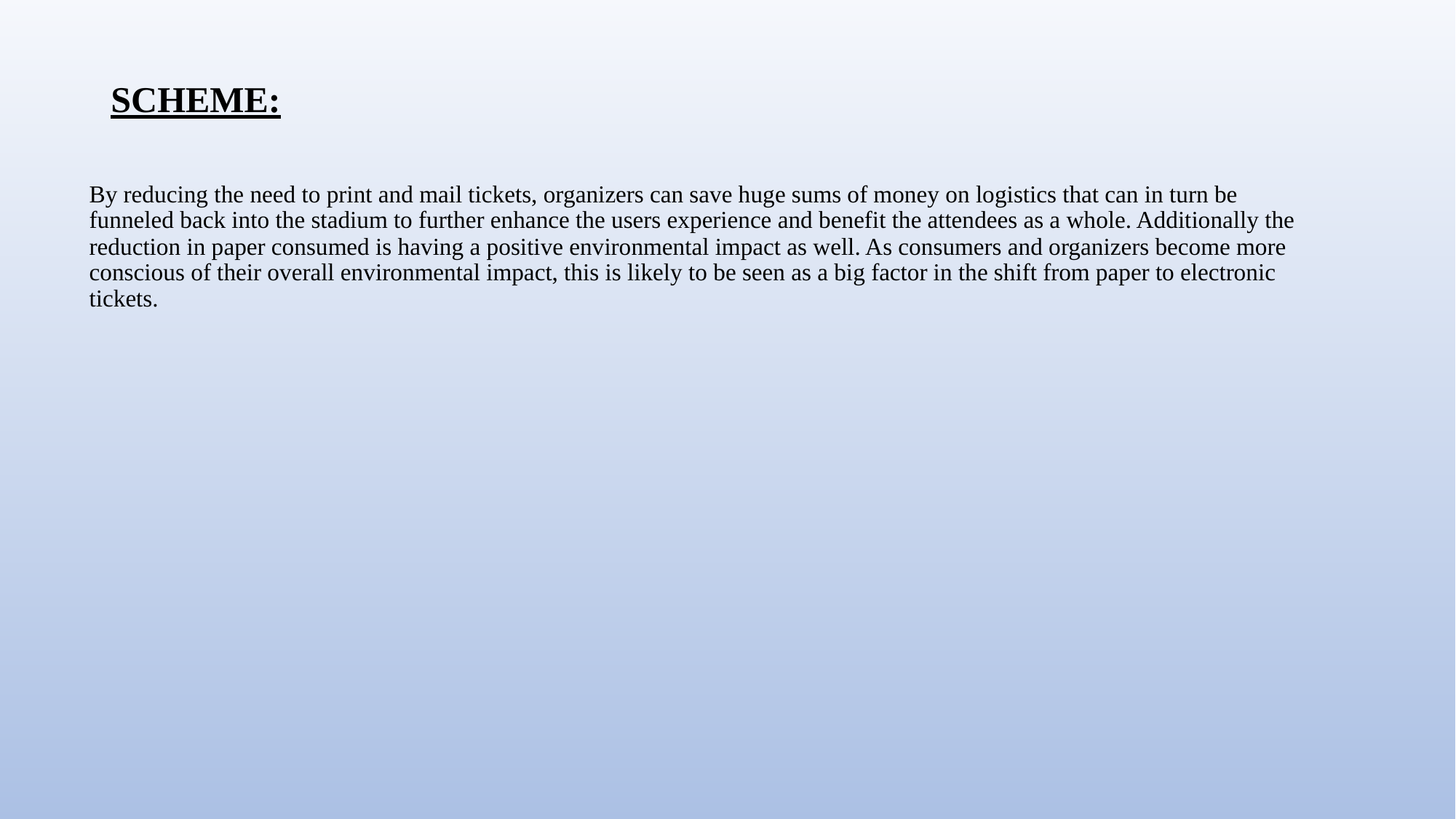

# SCHEME:
By reducing the need to print and mail tickets, organizers can save huge sums of money on logistics that can in turn be funneled back into the stadium to further enhance the users experience and benefit the attendees as a whole. Additionally the reduction in paper consumed is having a positive environmental impact as well. As consumers and organizers become more conscious of their overall environmental impact, this is likely to be seen as a big factor in the shift from paper to electronic tickets.